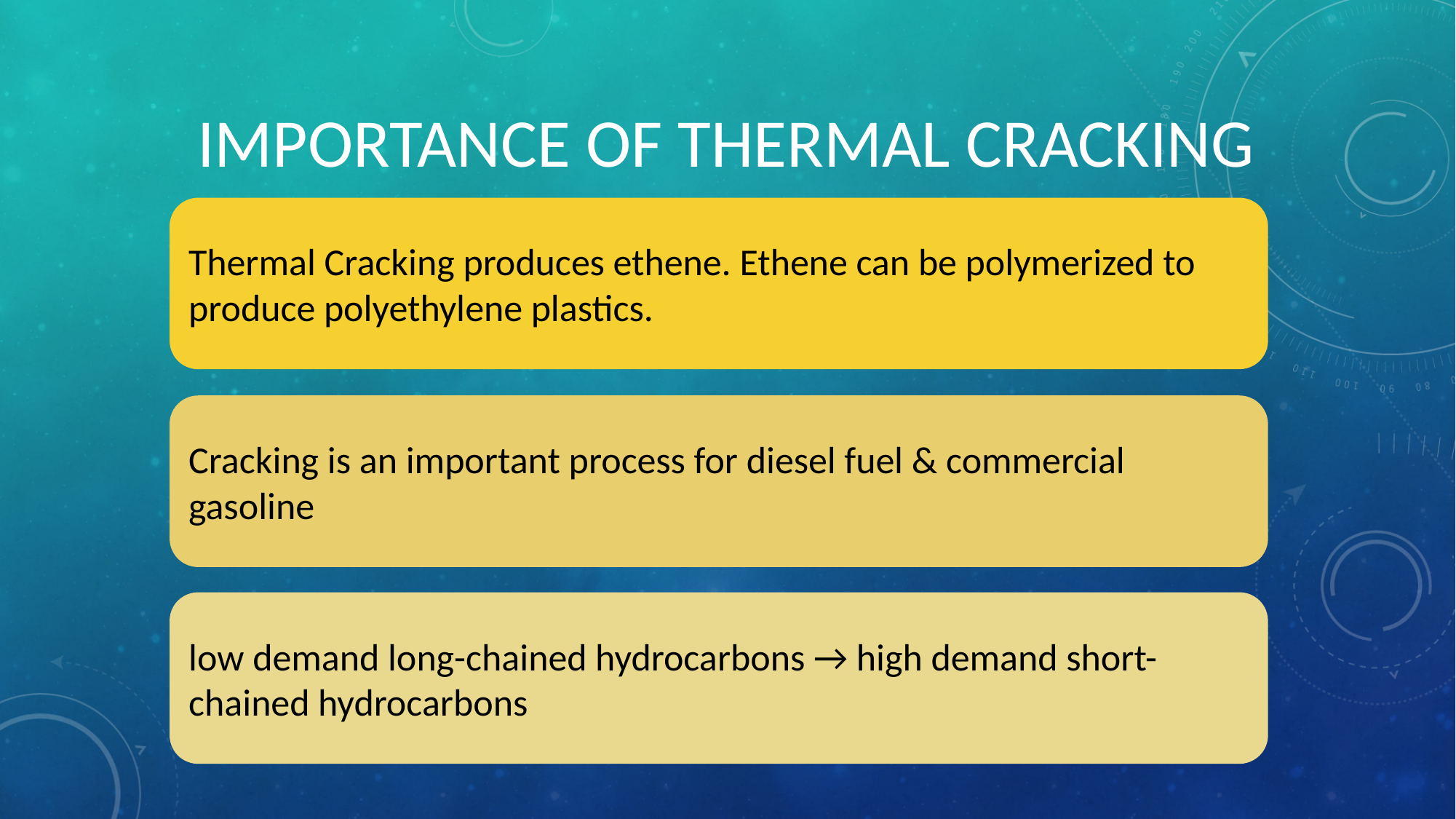

Importance Of Thermal Cracking

Thermal Cracking produces ethene. Ethene can be polymerized to produce polyethylene plastics.
Cracking is an important process for diesel fuel & commercial gasoline
low demand long-chained hydrocarbons → high demand short-chained hydrocarbons